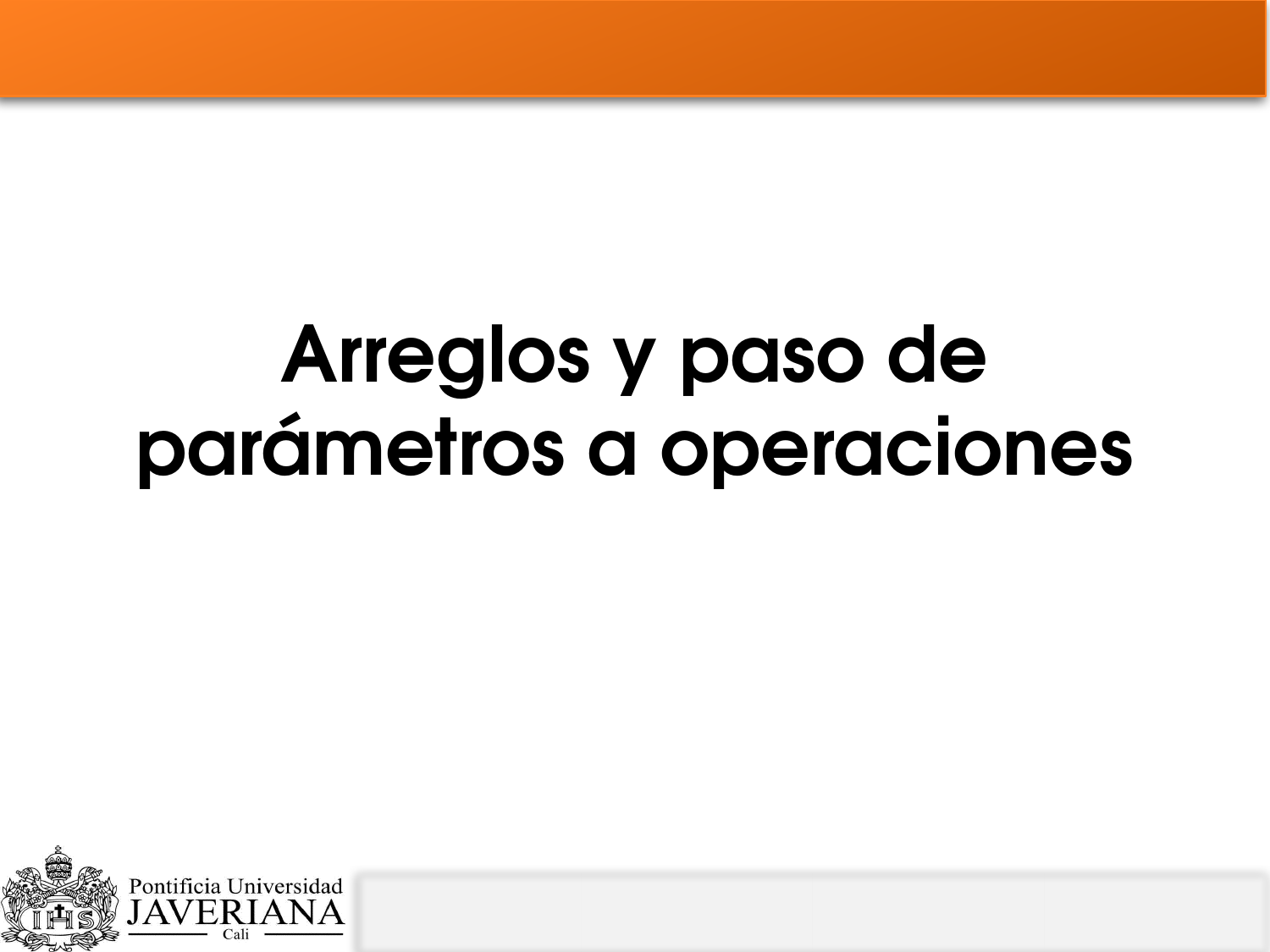

# Arreglos y paso de parámetros a operaciones